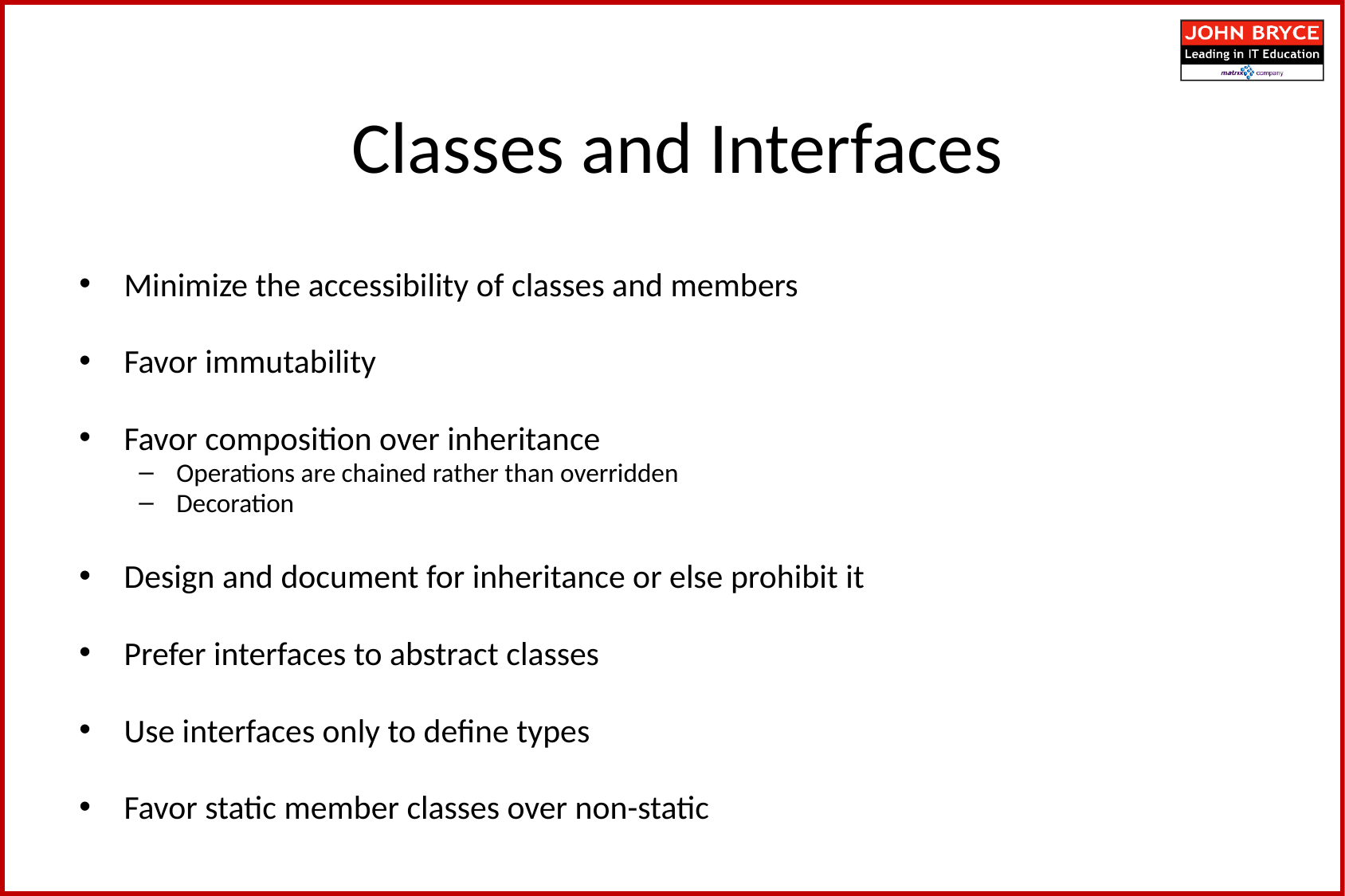

Classes and Interfaces
Minimize the accessibility of classes and members

Favor immutability

Favor composition over inheritance
Operations are chained rather than overridden
Decoration

Design and document for inheritance or else prohibit it

Prefer interfaces to abstract classes

Use interfaces only to define types

Favor static member classes over non-static